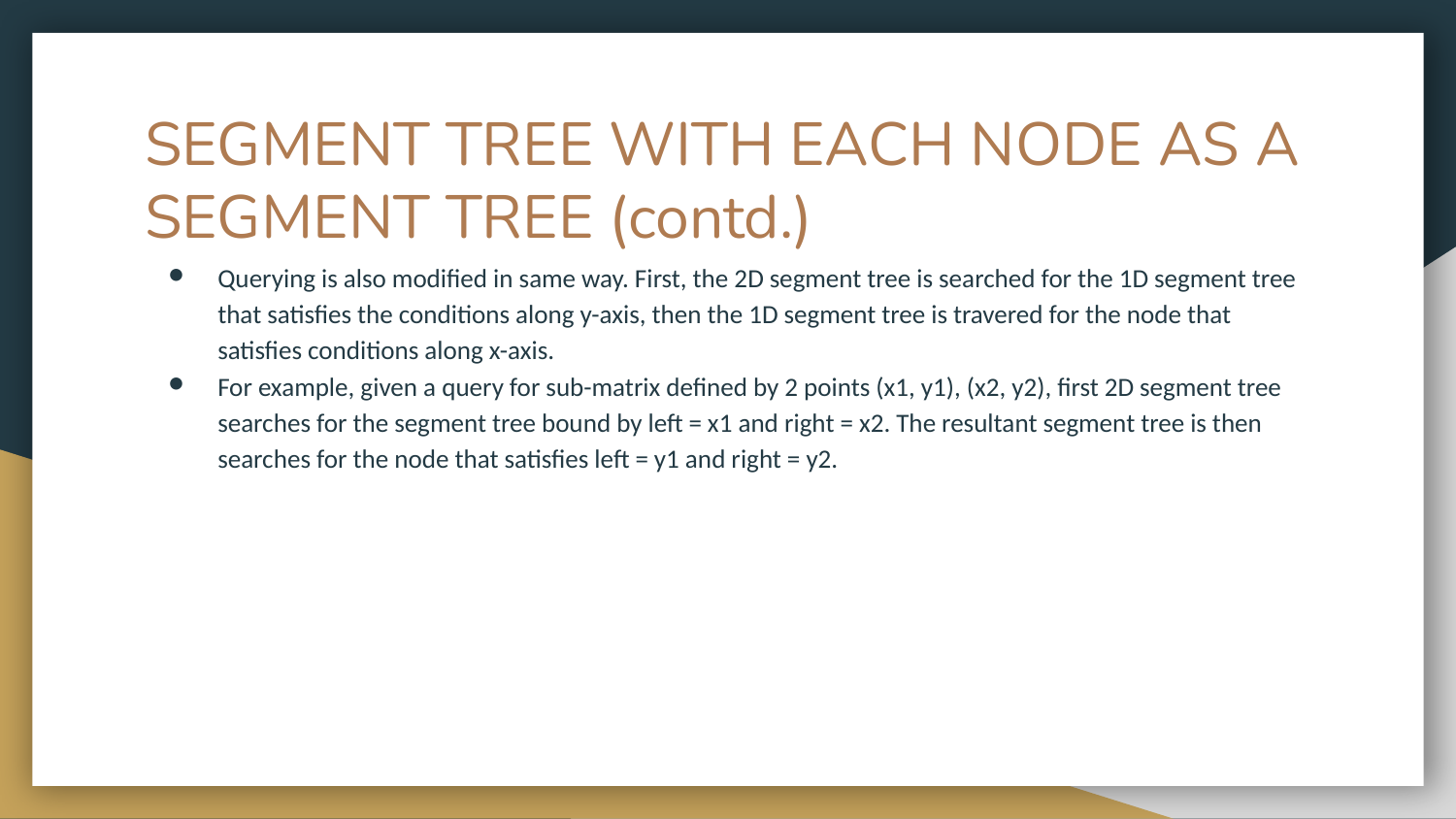

# SEGMENT TREE WITH EACH NODE AS A SEGMENT TREE (contd.)
Querying is also modified in same way. First, the 2D segment tree is searched for the 1D segment tree that satisfies the conditions along y-axis, then the 1D segment tree is travered for the node that satisfies conditions along x-axis.
For example, given a query for sub-matrix defined by 2 points (x1, y1), (x2, y2), first 2D segment tree searches for the segment tree bound by left = x1 and right = x2. The resultant segment tree is then searches for the node that satisfies left = y1 and right = y2.